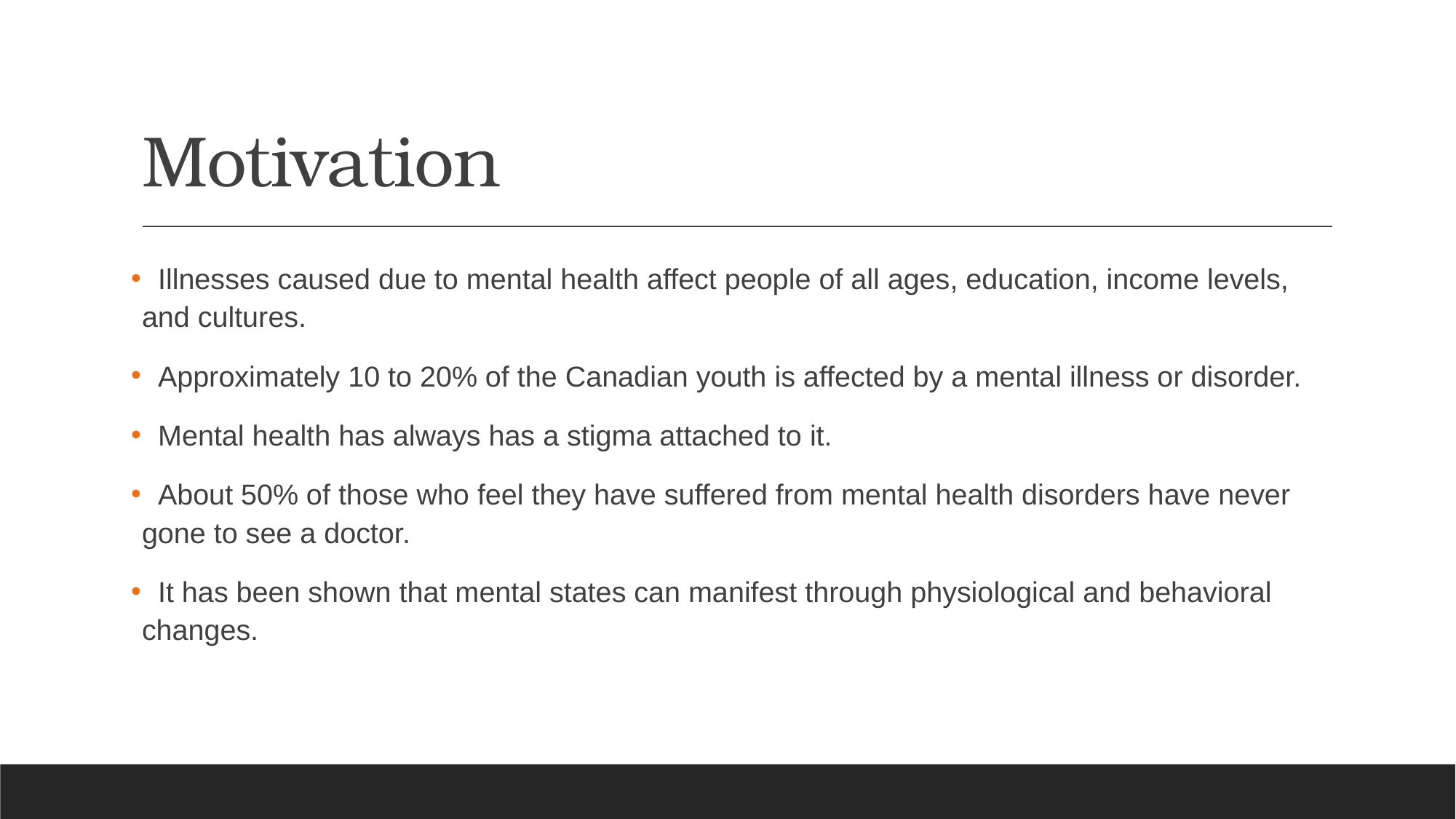

# Motivation
  Illnesses caused due to mental health affect people of all ages, education, income levels, and cultures.
  Approximately 10 to 20% of the Canadian youth is affected by a mental illness or disorder.
  Mental health has always has a stigma attached to it.
  About 50% of those who feel they have suffered from mental health disorders have never gone to see a doctor.
  It has been shown that mental states can manifest through physiological and behavioral changes.